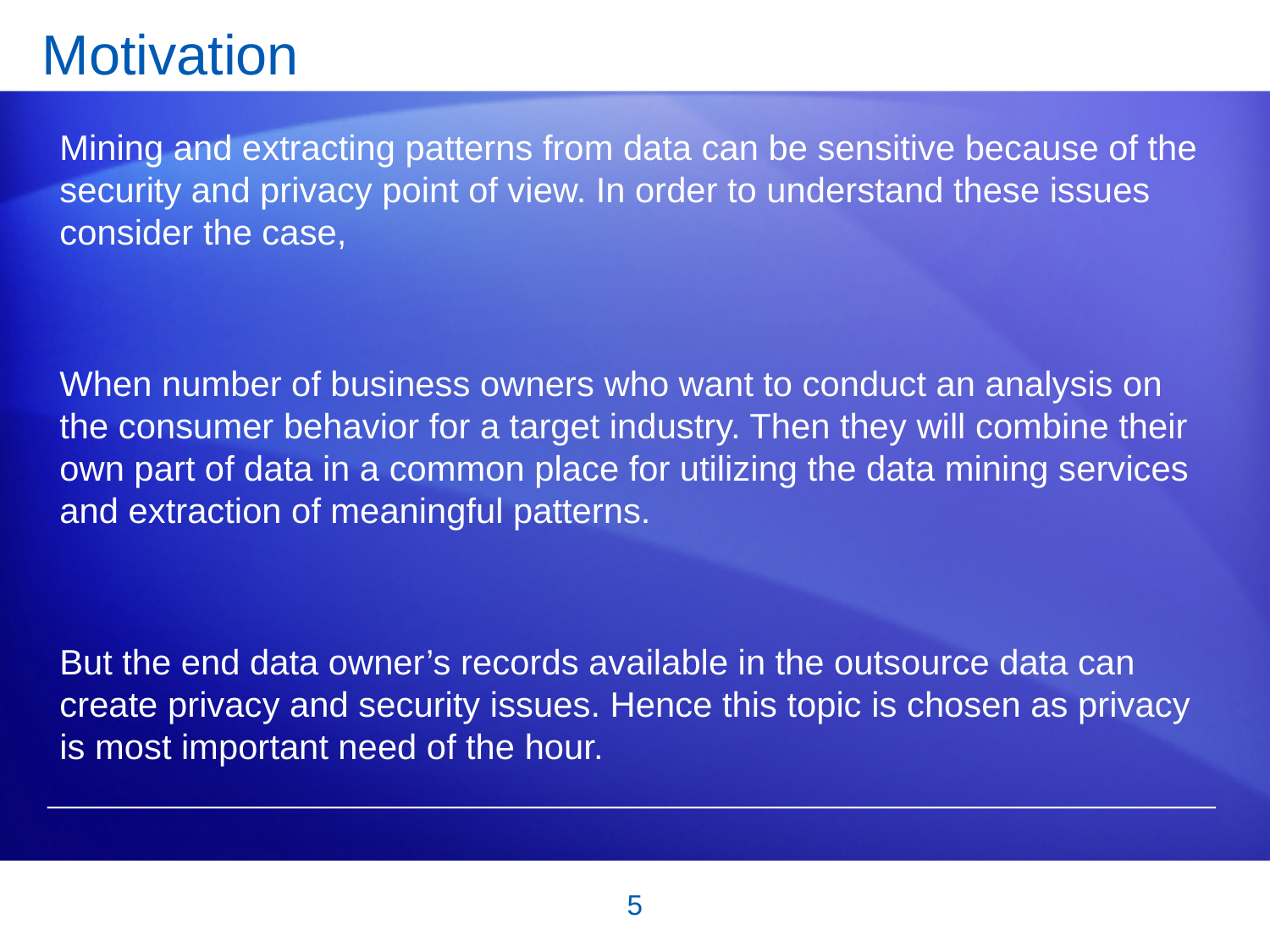

# Motivation
Mining and extracting patterns from data can be sensitive because of the security and privacy point of view. In order to understand these issues  consider the case,

When number of business owners who want to conduct an analysis on the consumer behavior for a target industry. Then they will combine their own part of data in a common place for utilizing the data mining services and extraction of meaningful patterns.

But the end data owner’s records available in the outsource data can create privacy and security issues. Hence this topic is chosen as privacy is most important need of the hour.

5